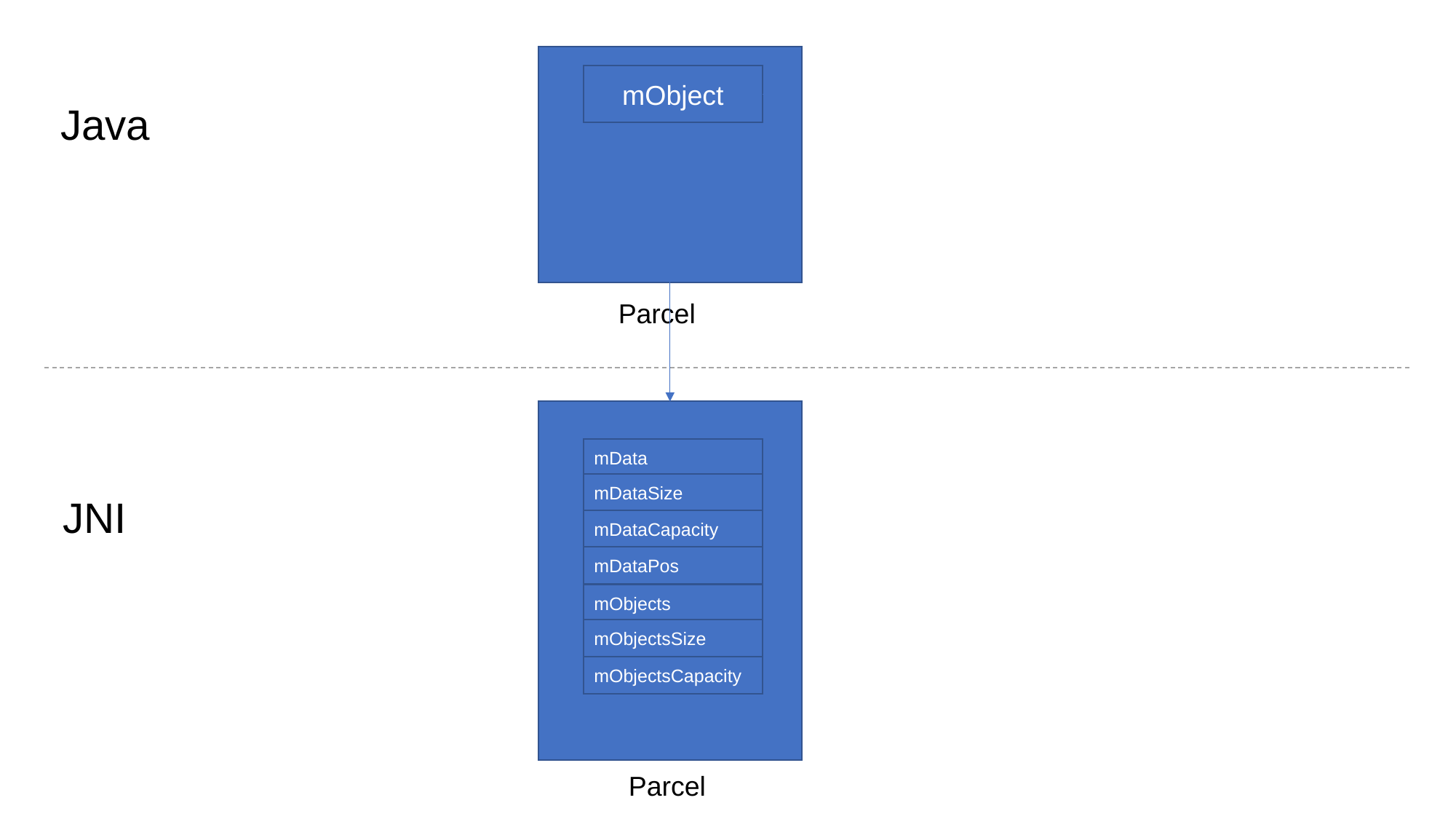

mObject
Java

Parcel

mData
mDataSize
JNI

mDataCapacity
mDataPos
mObjects
mObjectsSize
mObjectsCapacity
Parcel